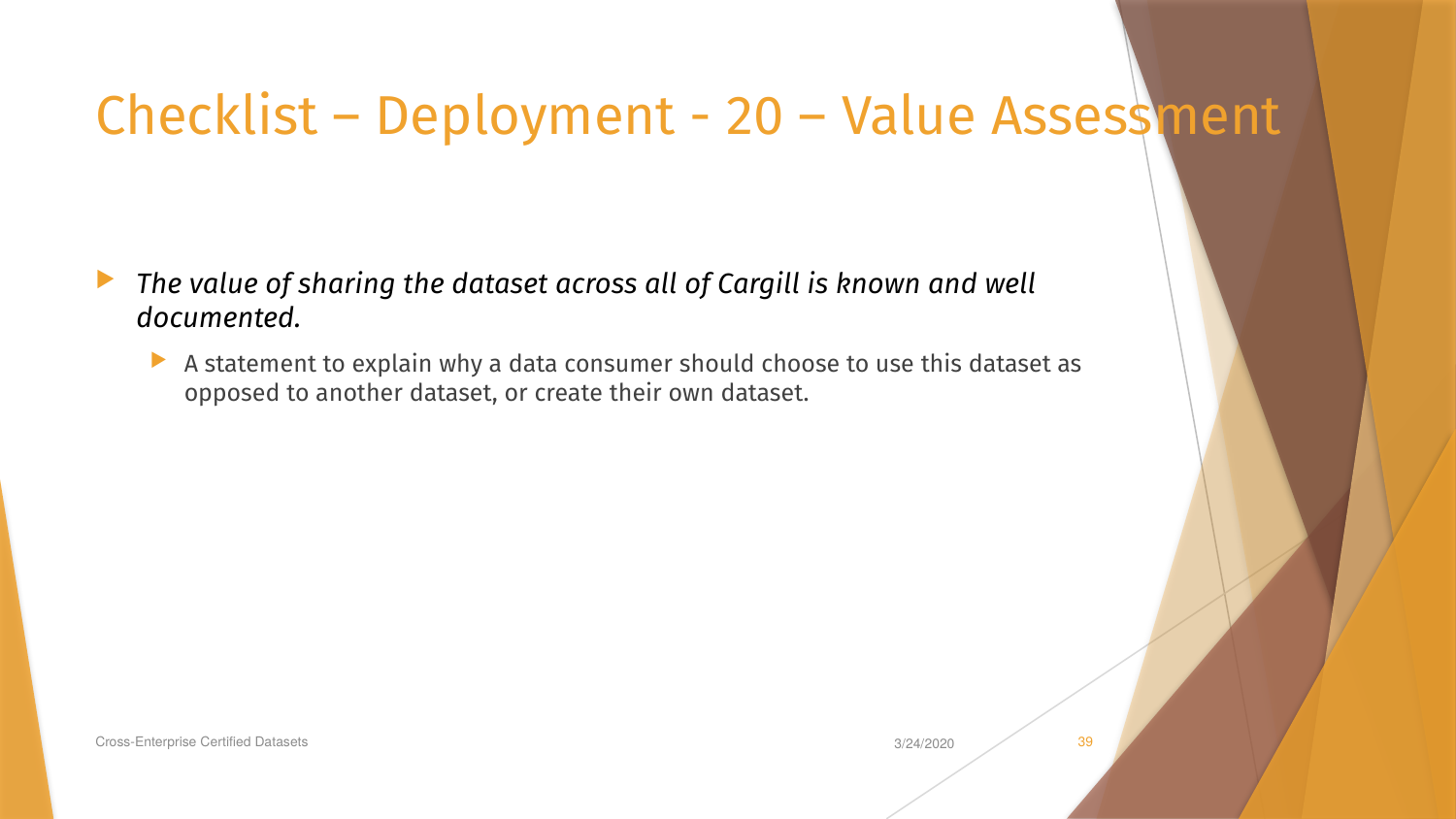

# Checklist – Deployment - 20 – Value Assessment
The value of sharing the dataset across all of Cargill is known and well documented.
A statement to explain why a data consumer should choose to use this dataset as opposed to another dataset, or create their own dataset.
Cross-Enterprise Certified Datasets
3/24/2020
39